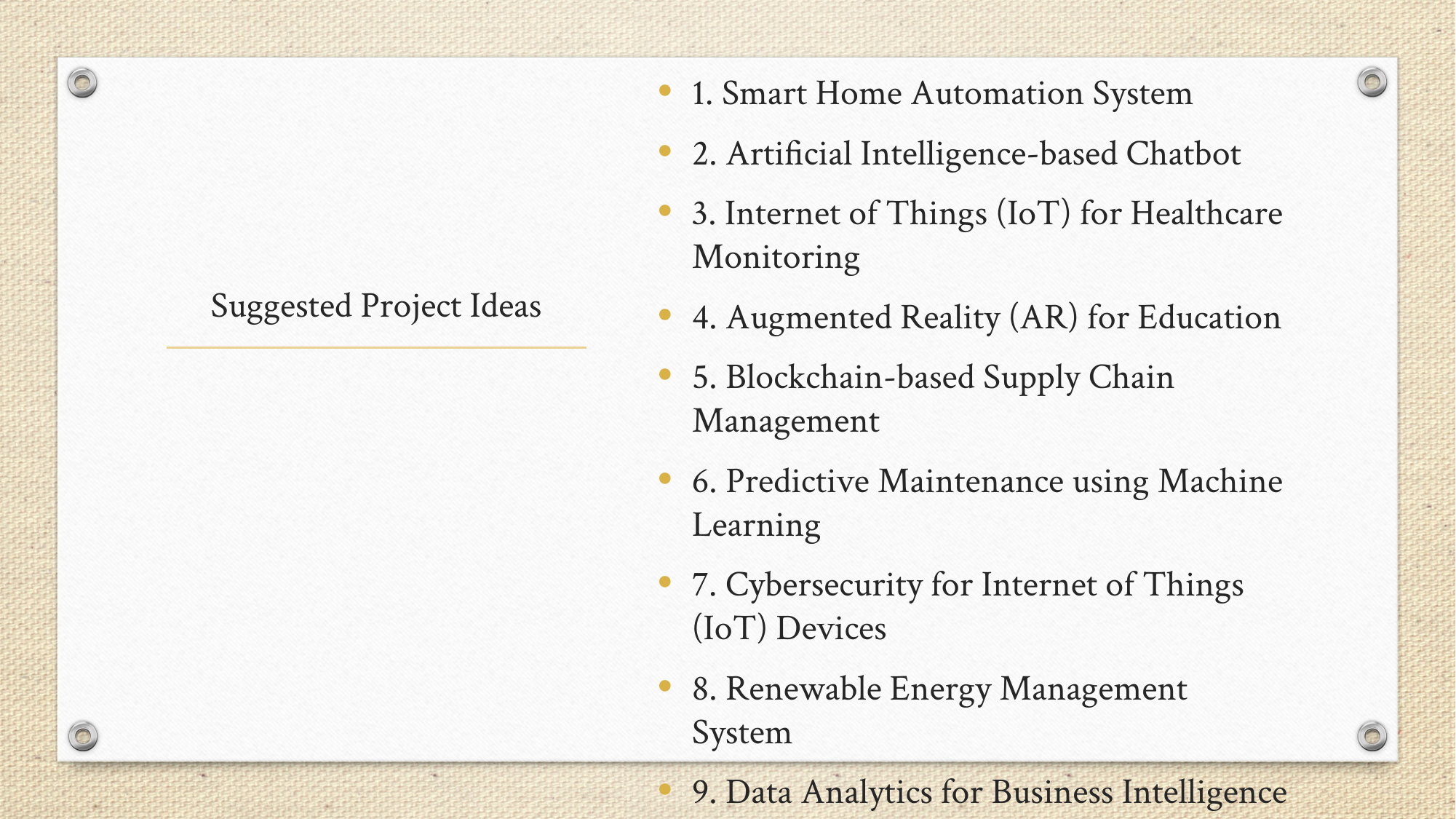

1. Smart Home Automation System
2. Artificial Intelligence-based Chatbot
3. Internet of Things (IoT) for Healthcare Monitoring
4. Augmented Reality (AR) for Education
5. Blockchain-based Supply Chain Management
6. Predictive Maintenance using Machine Learning
7. Cybersecurity for Internet of Things (IoT) Devices
8. Renewable Energy Management System
9. Data Analytics for Business Intelligence
# Suggested Project Ideas